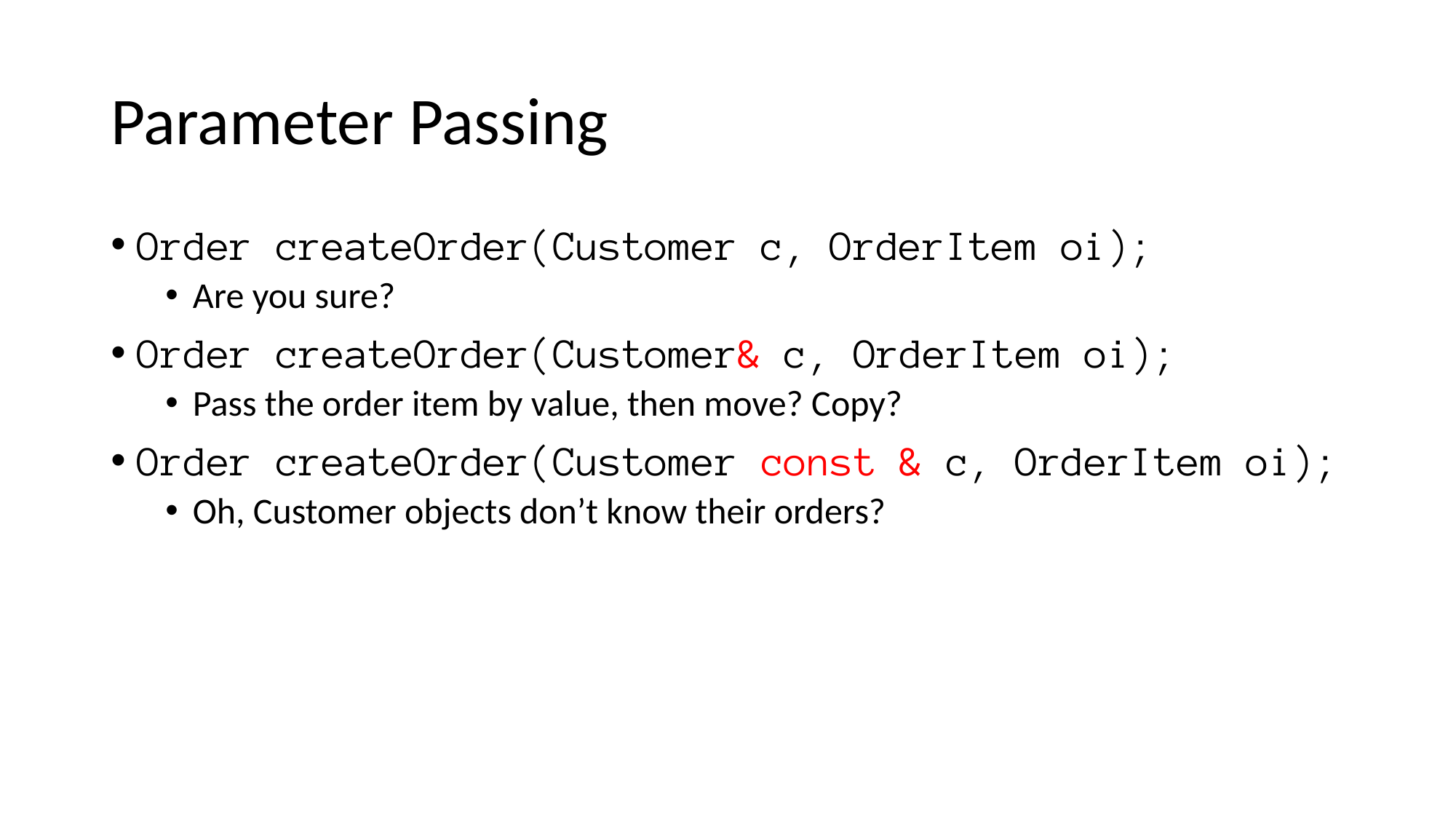

# Parameter Passing
Order createOrder(Customer c, OrderItem oi);
Are you sure?
Order createOrder(Customer& c, OrderItem oi);
Pass the order item by value, then move? Copy?
Order createOrder(Customer const & c, OrderItem oi);
Oh, Customer objects don’t know their orders?